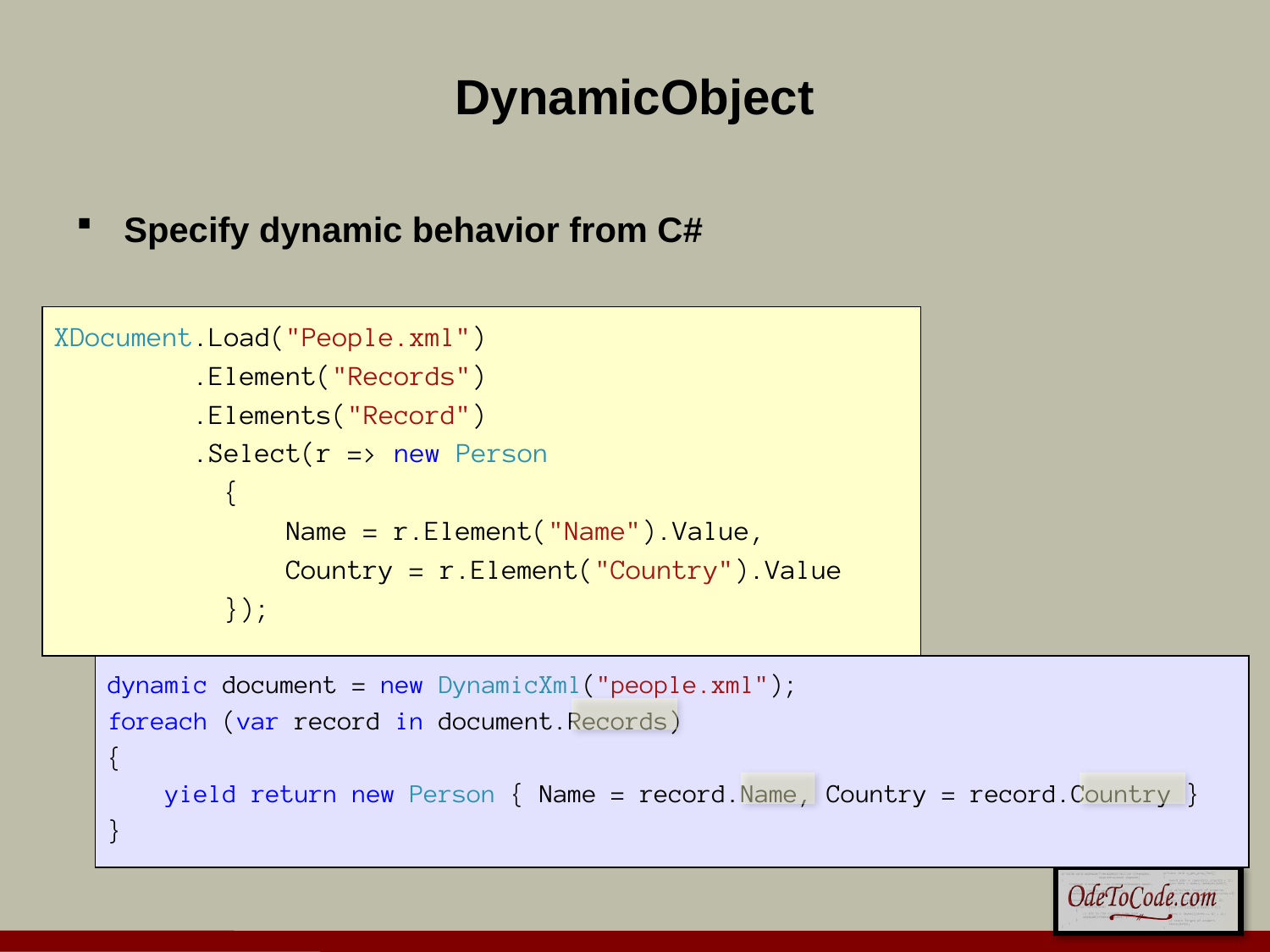

# DynamicObject
Specify dynamic behavior from C#

XDocument.Load("People.xml")
         .Element("Records")
         .Elements("Record")
         .Select(r => new Person
           {
               Name = r.Element("Name").Value,
               Country = r.Element("Country").Value
           });
dynamic document = new DynamicXml("people.xml");
foreach (var record in document.Records)
{
    yield return new Person { Name = record.Name, Country = record.Country }
}